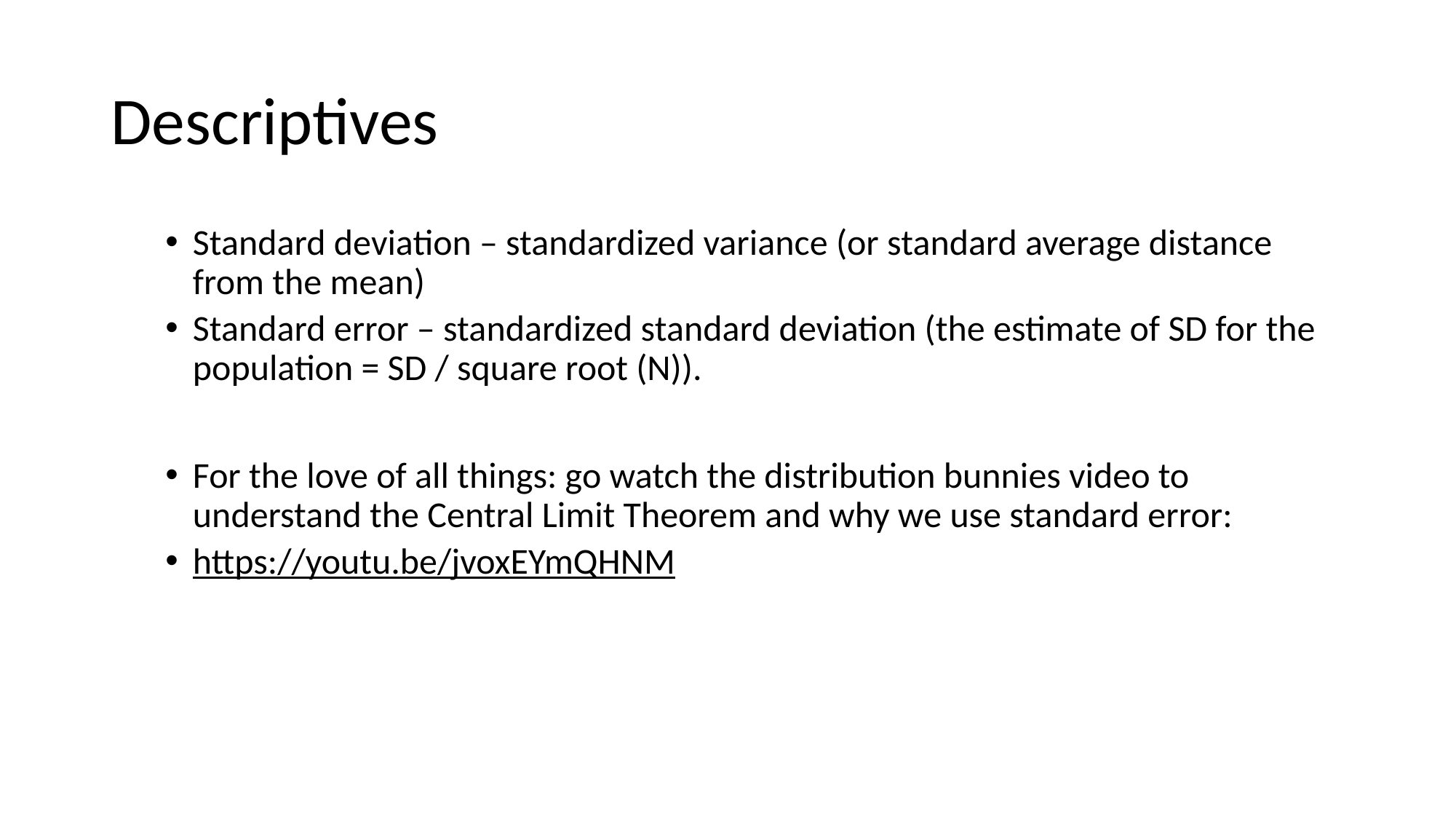

# Descriptives
Standard deviation – standardized variance (or standard average distance from the mean)
Standard error – standardized standard deviation (the estimate of SD for the population = SD / square root (N)).

For the love of all things: go watch the distribution bunnies video to understand the Central Limit Theorem and why we use standard error:
https://youtu.be/jvoxEYmQHNM